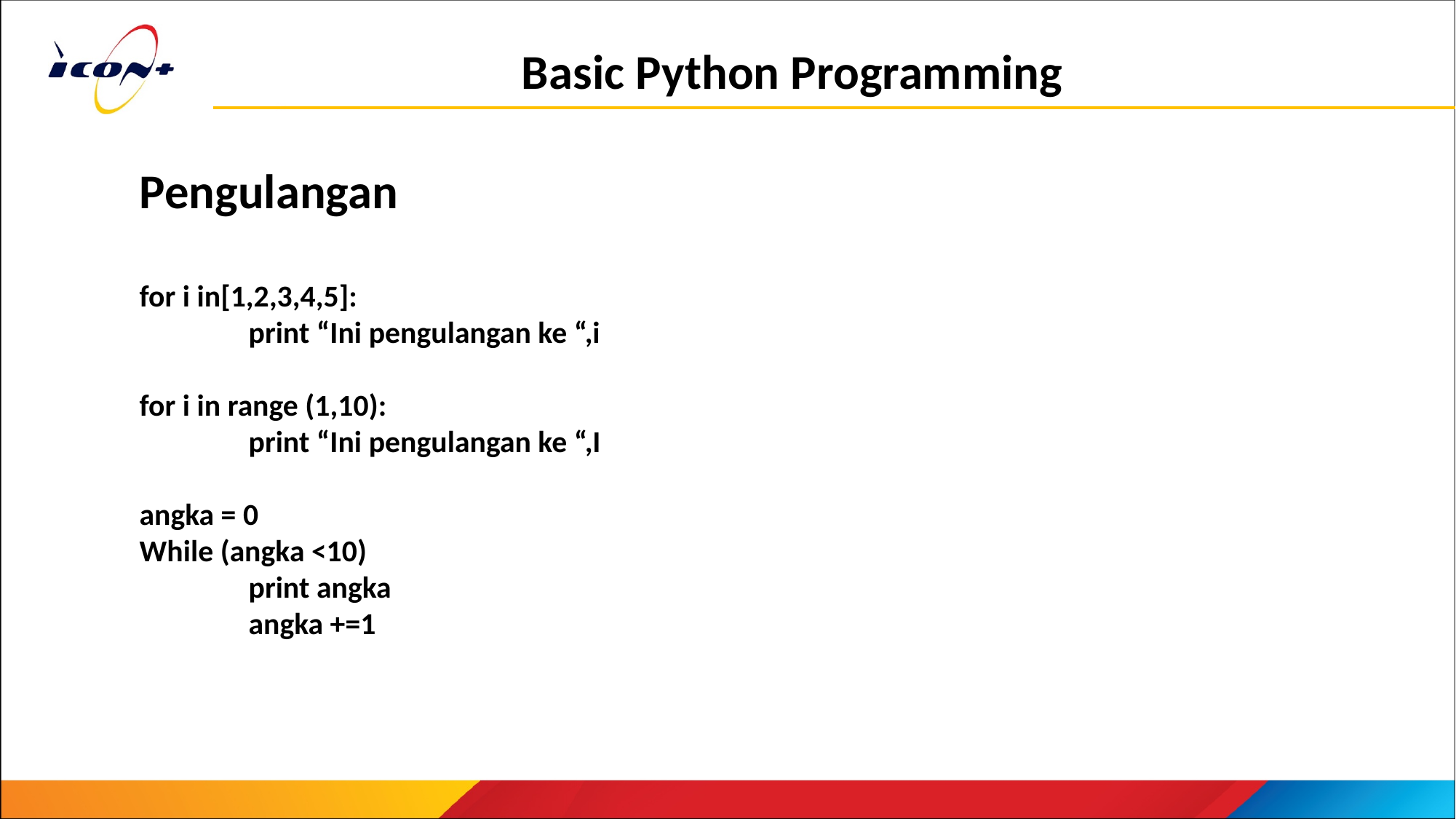

Basic Python Programming
Pengulangan

for i in[1,2,3,4,5]:
	print “Ini pengulangan ke “,i

for i in range (1,10):
	print “Ini pengulangan ke “,I

angka = 0
While (angka <10)
	print angka
	angka +=1